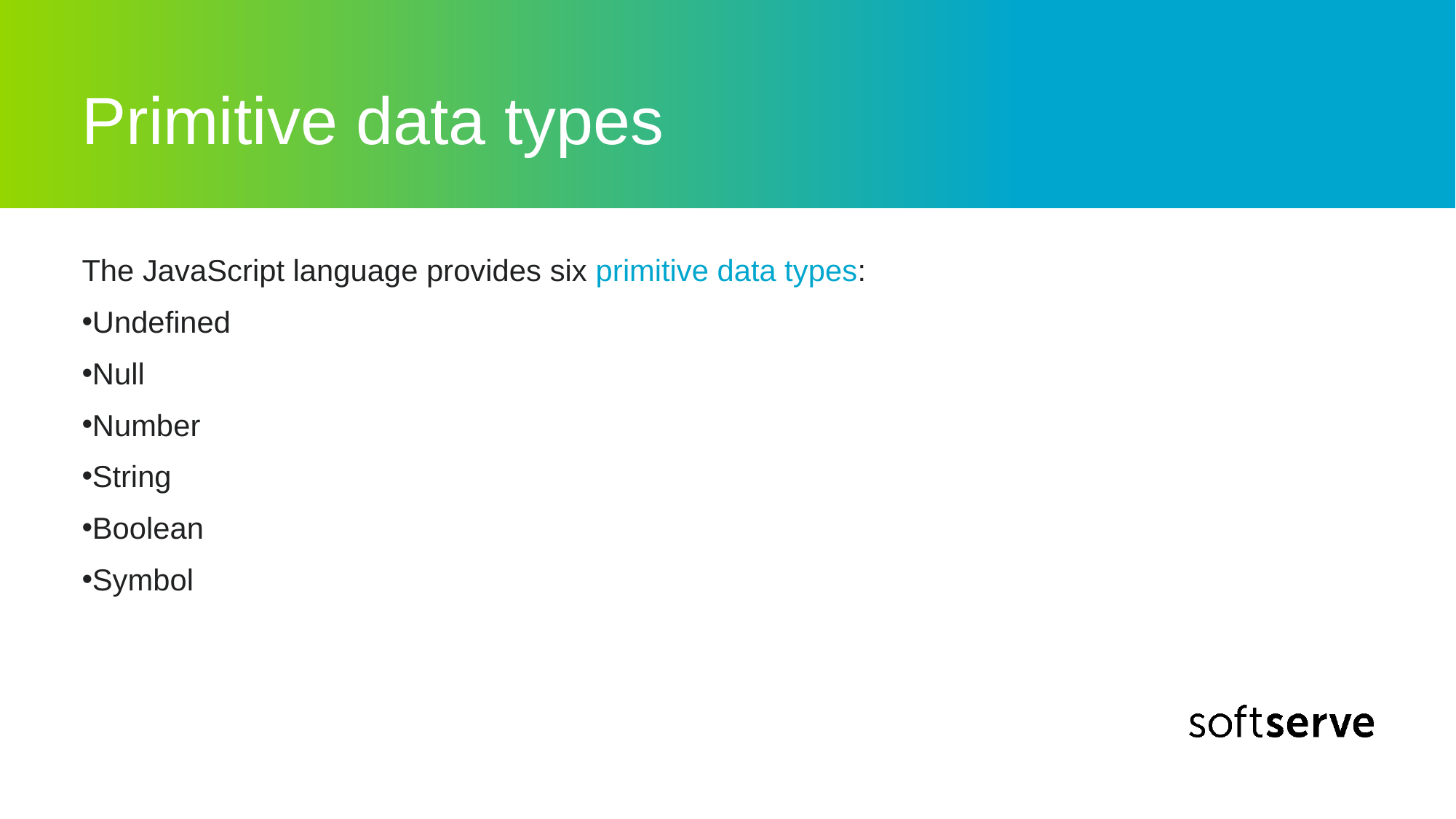

# Primitive data types
The JavaScript language provides six primitive data types:
Undefined
Null
Number
String
Boolean
Symbol